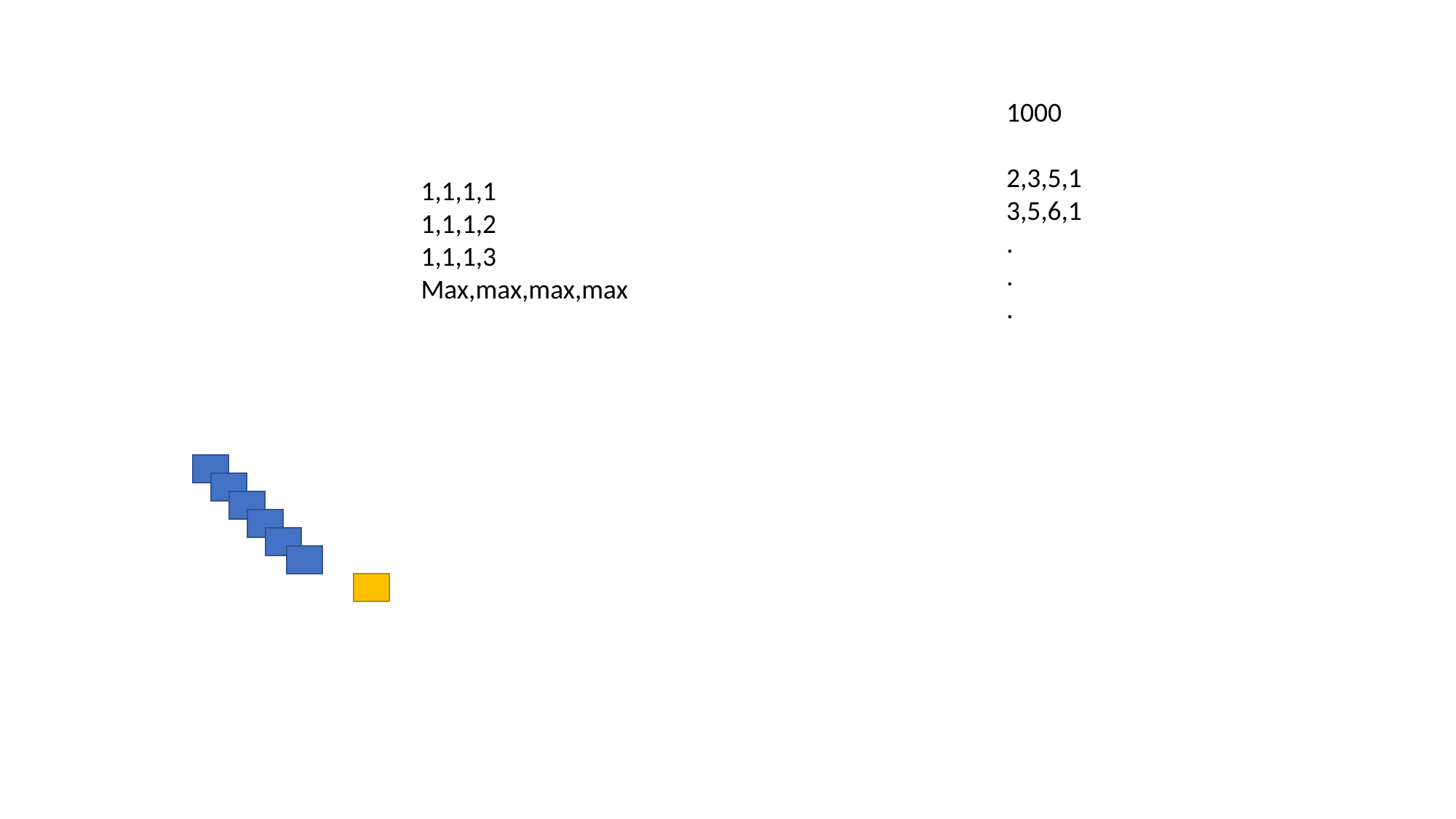

1000

2,3,5,1
3,5,6,1
.
.
.

1,1,1,1
1,1,1,2
1,1,1,3
Max,max,max,max